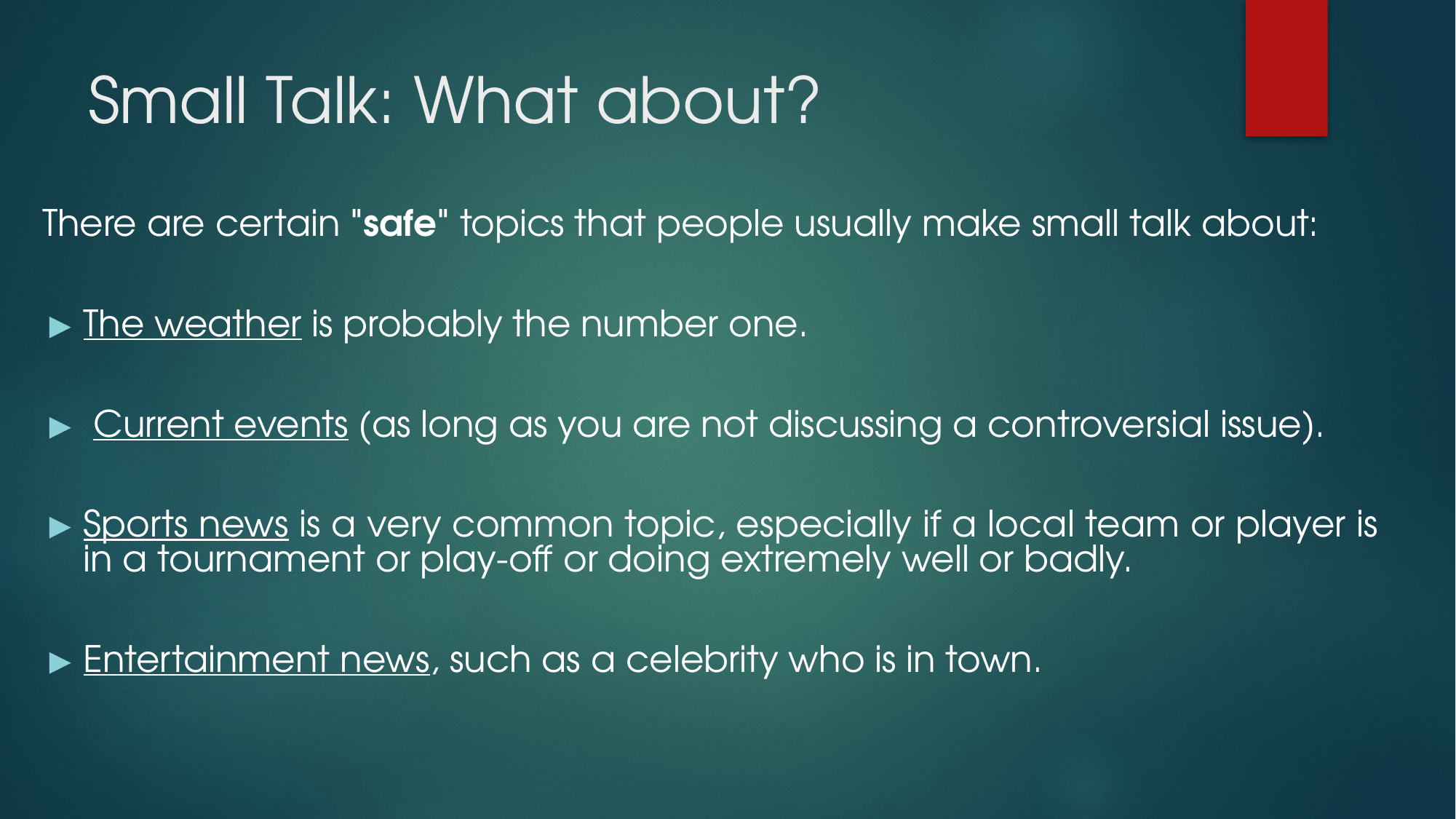

# Small Talk: What about?
There are certain "safe" topics that people usually make small talk about:

The weather is probably the number one.

 Current events (as long as you are not discussing a controversial issue).

Sports news is a very common topic, especially if a local team or player is in a tournament or play-off or doing extremely well or badly.

Entertainment news, such as a celebrity who is in town.